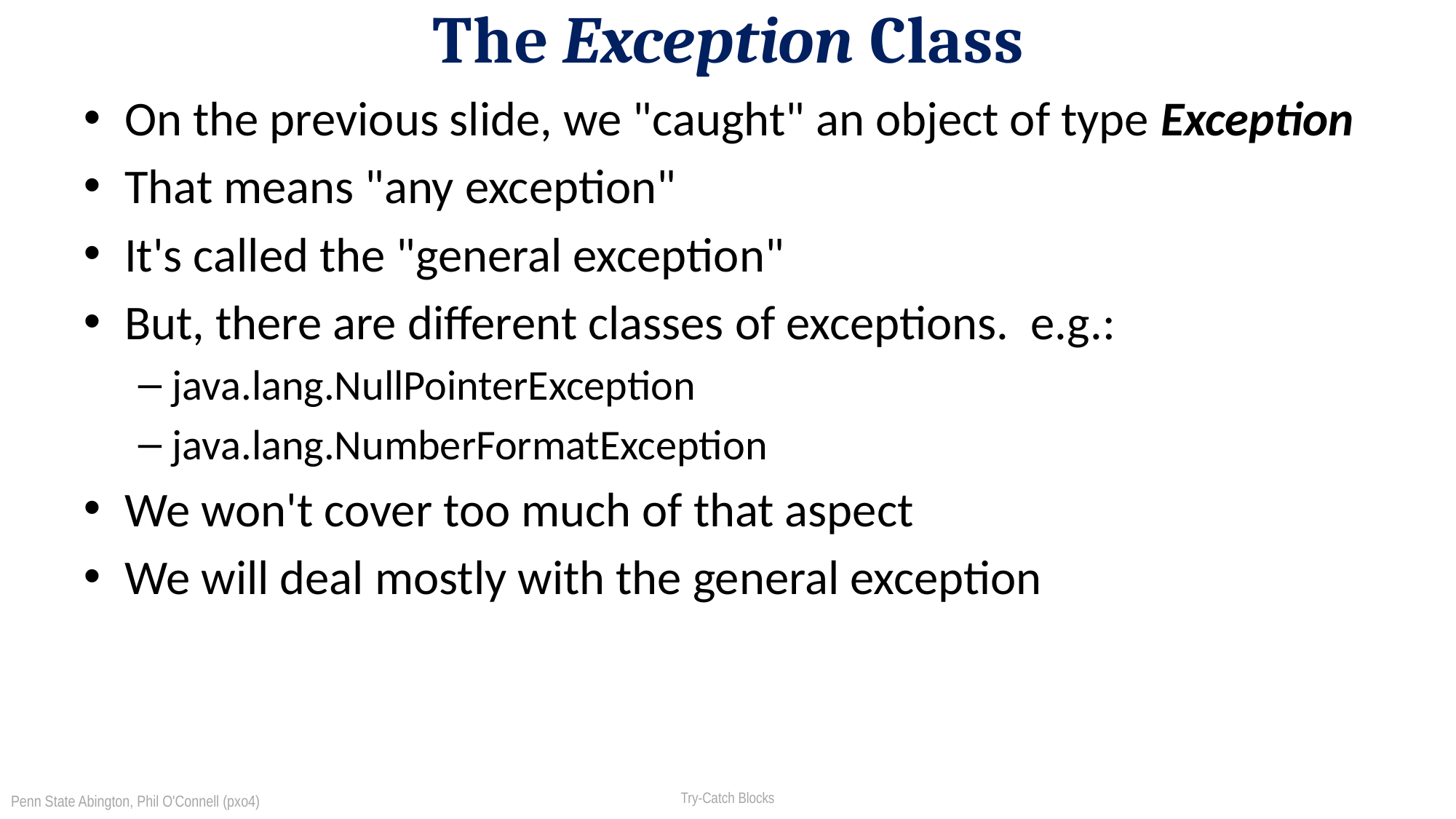

# The Exception Class
On the previous slide, we "caught" an object of type Exception
That means "any exception"
It's called the "general exception"
But, there are different classes of exceptions.  e.g.:
java.lang.NullPointerException
java.lang.NumberFormatException
We won't cover too much of that aspect
We will deal mostly with the general exception
Penn State Abington, Phil O'Connell (pxo4)
Try-Catch Blocks